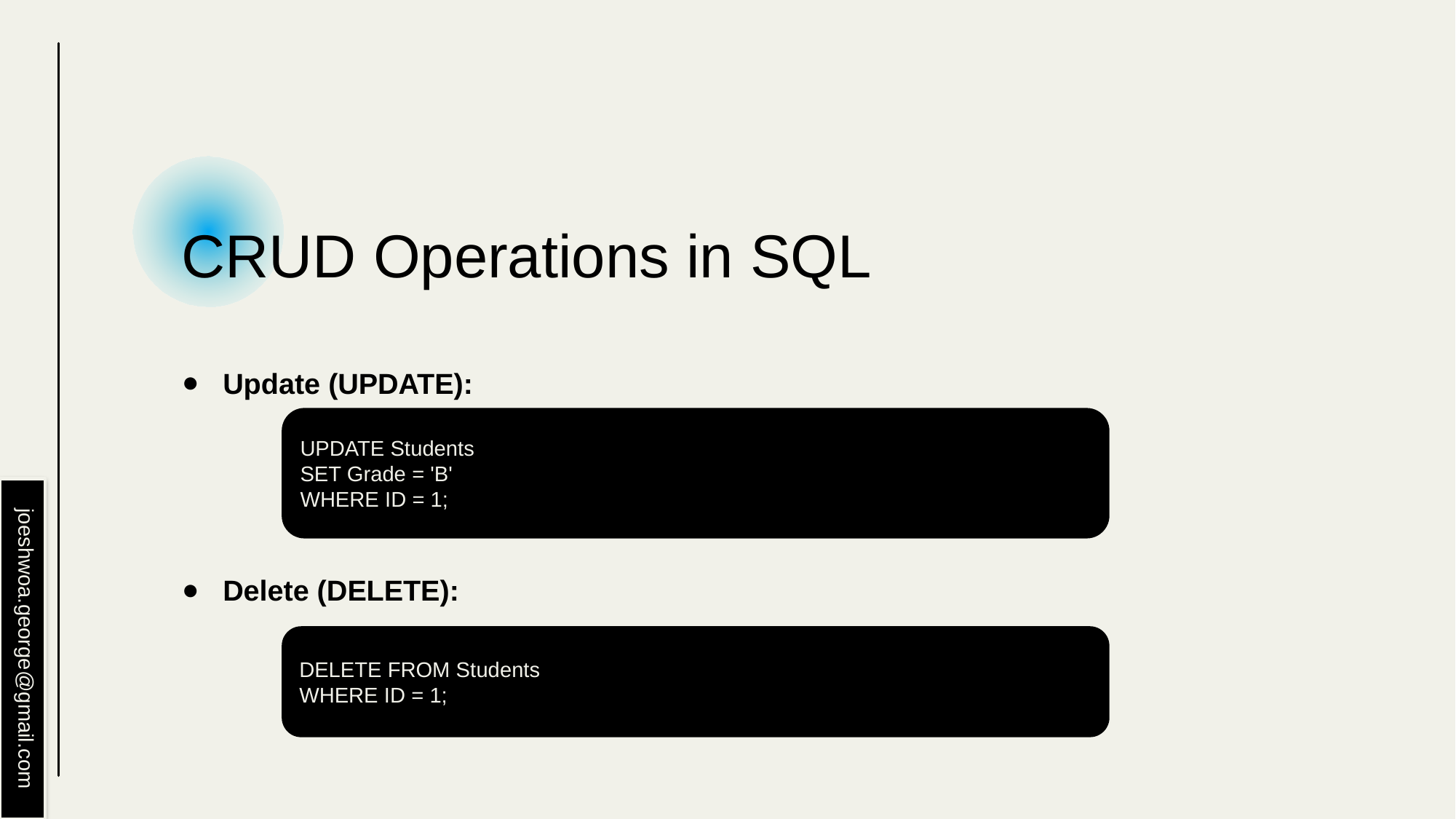

# CRUD Operations in SQL
Update (UPDATE):

Delete (DELETE):
UPDATE Students
SET Grade = 'B'
WHERE ID = 1;
joeshwoa.george@gmail.com
DELETE FROM Students
WHERE ID = 1;